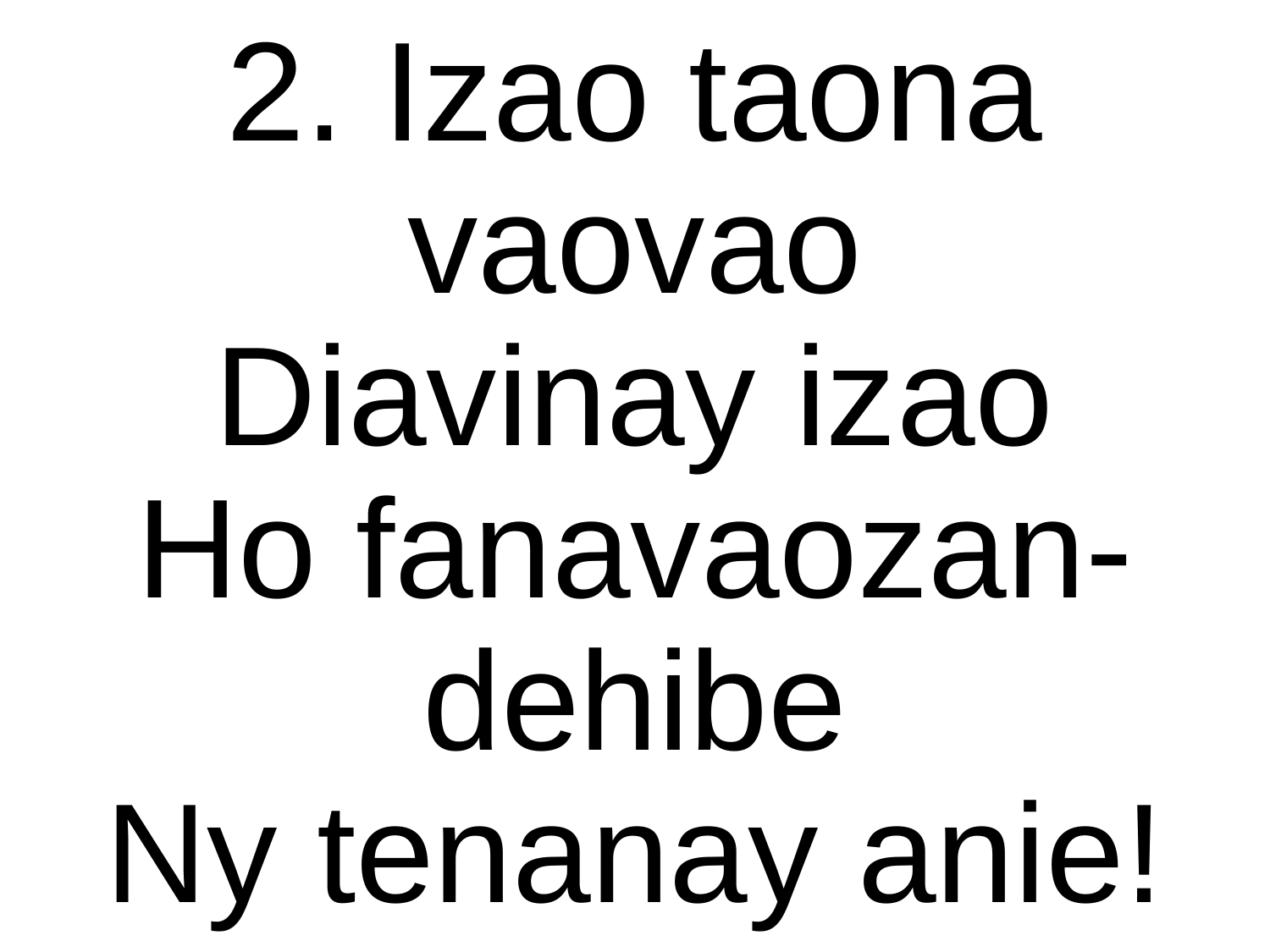

2. Izao taona vaovao
Diavinay izao
Ho fanavaozan-dehibe
Ny tenanay anie!